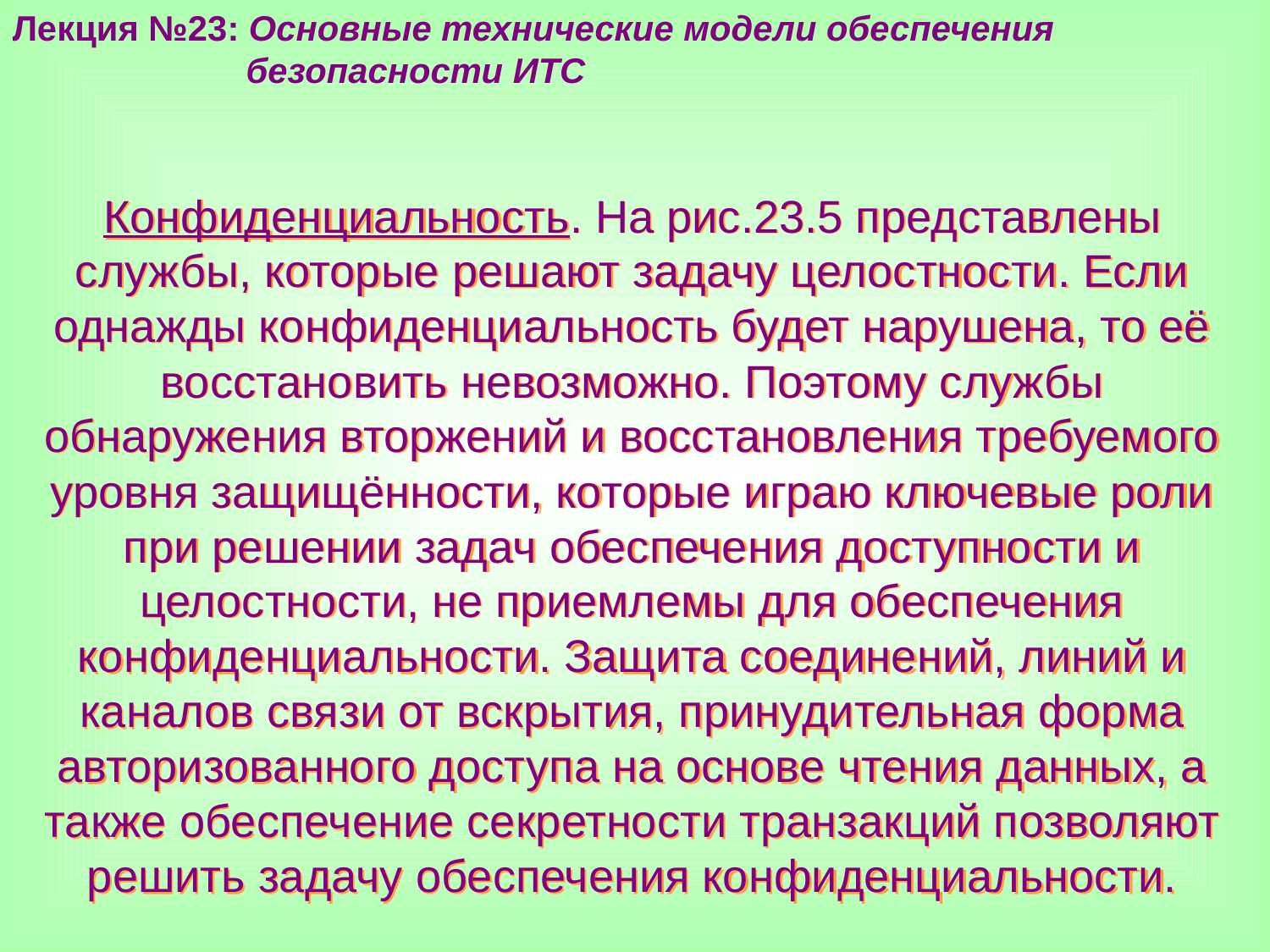

Лекция №23: Основные технические модели обеспечения
                        безопасности ИТС
Конфиденциальность. На рис.23.5 представлены службы, которые решают задачу целостности. Если однажды конфиденциальность будет нарушена, то её восстановить невозможно. Поэтому службы обнаружения вторжений и восстановления требуемого уровня защищённости, которые играю ключевые роли при решении задач обеспечения доступности и целостности, не приемлемы для обеспечения конфиденциальности. Защита соединений, линий и каналов связи от вскрытия, принудительная форма авторизованного доступа на основе чтения данных, а также обеспечение секретности транзакций позволяют решить задачу обеспечения конфиденциальности.